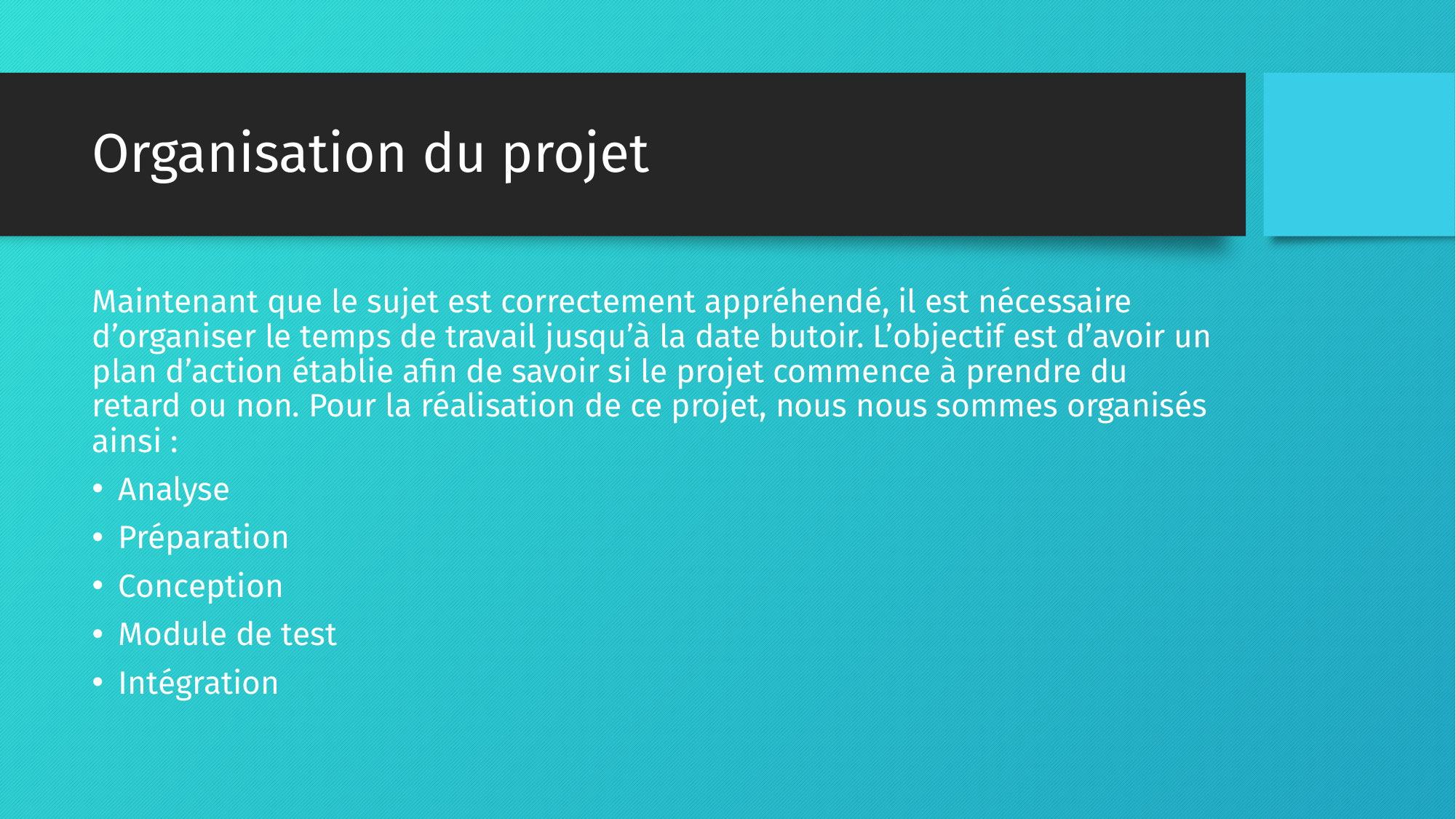

# Organisation du projet
Maintenant que le sujet est correctement appréhendé, il est nécessaire d’organiser le temps de travail jusqu’à la date butoir. L’objectif est d’avoir un plan d’action établie afin de savoir si le projet commence à prendre du retard ou non. Pour la réalisation de ce projet, nous nous sommes organisés ainsi :
Analyse
Préparation
Conception
Module de test
Intégration